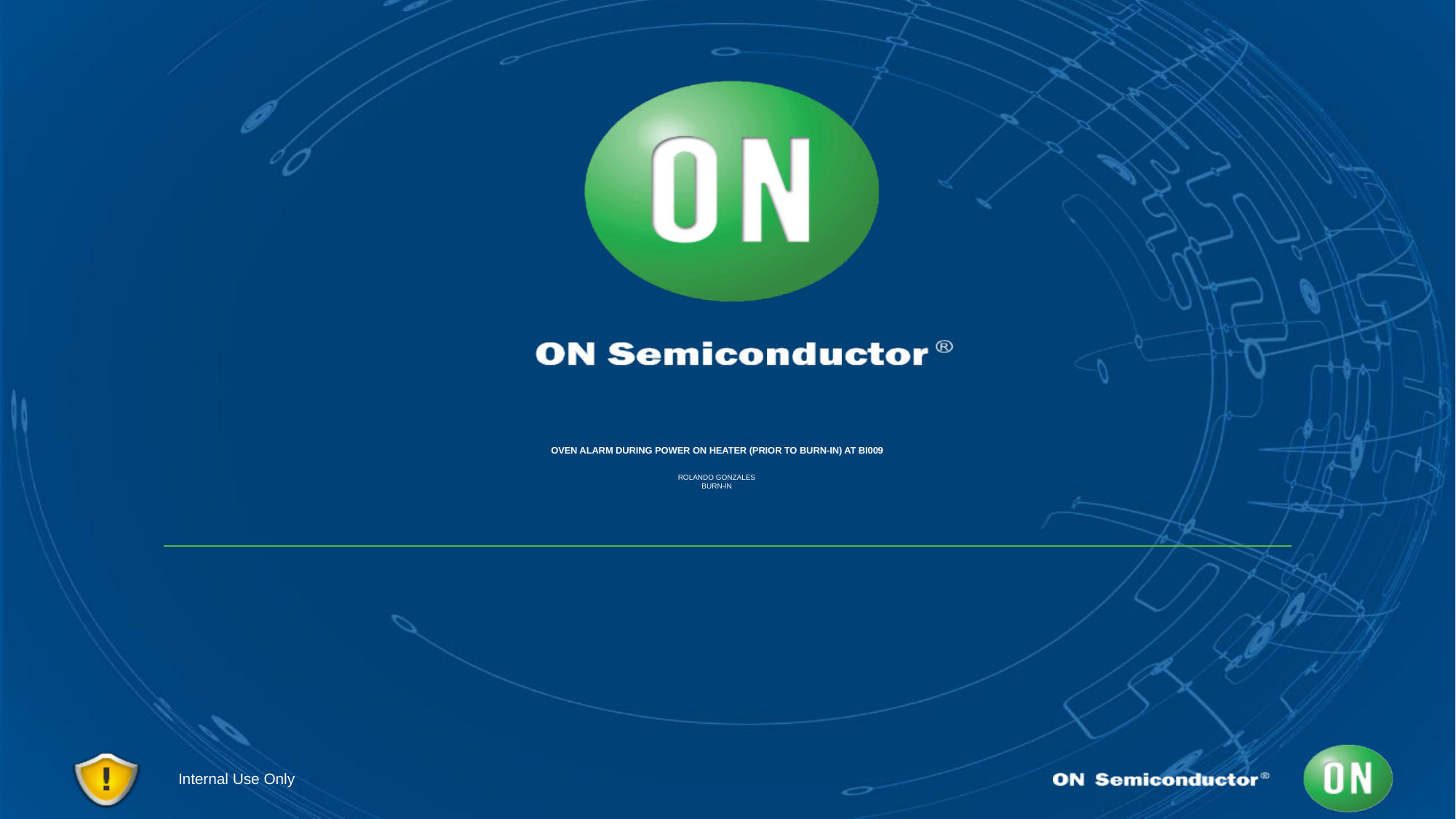

# OVEN ALARM DURING POWER ON HEATER (PRIOR TO BURN-IN) AT BI009 ROLANDO GONZALES BURN-IN